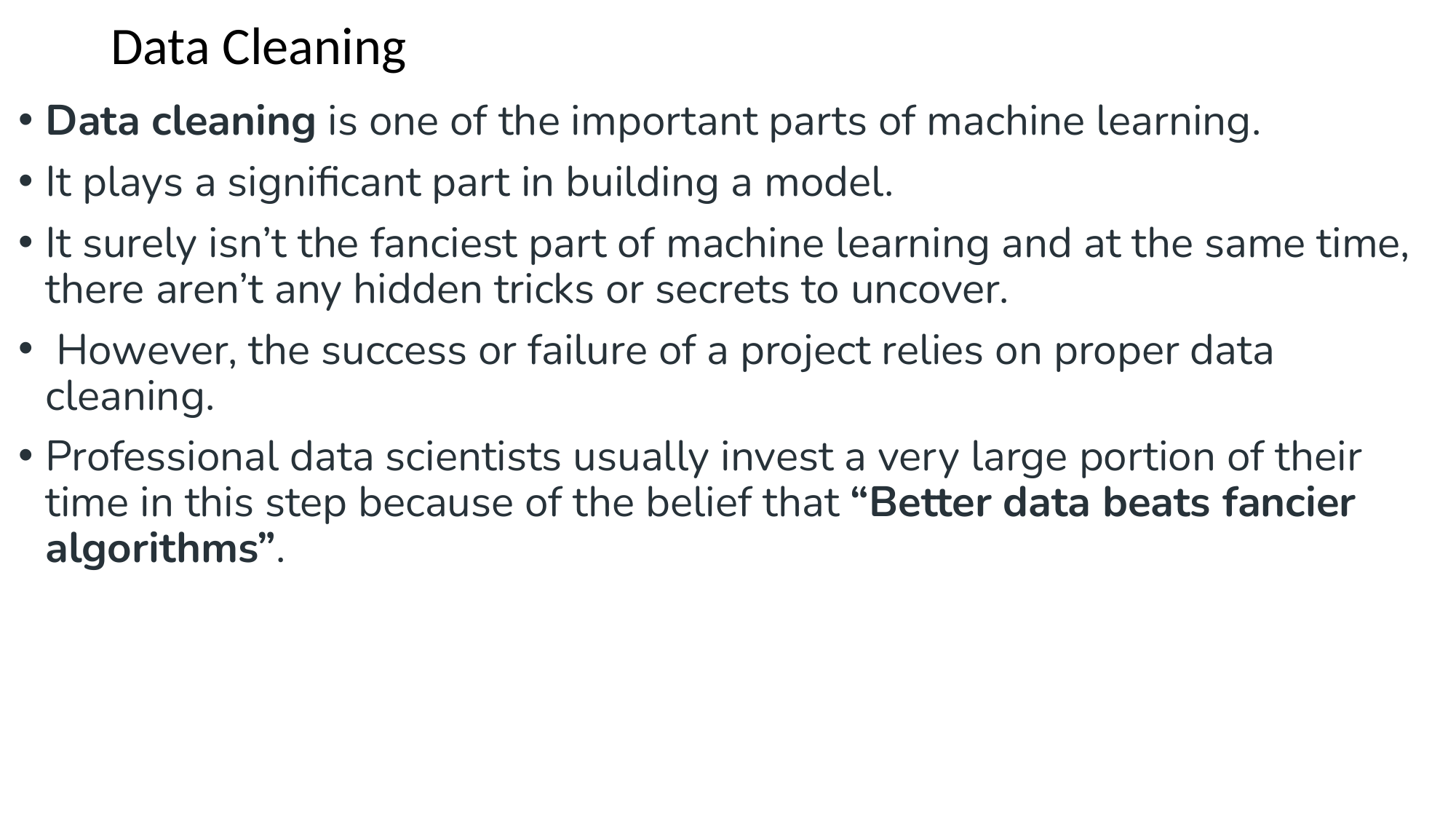

# Data Cleaning
Data cleaning is one of the important parts of machine learning.
It plays a significant part in building a model.
It surely isn’t the fanciest part of machine learning and at the same time, there aren’t any hidden tricks or secrets to uncover.
 However, the success or failure of a project relies on proper data cleaning.
Professional data scientists usually invest a very large portion of their time in this step because of the belief that “Better data beats fancier algorithms”.